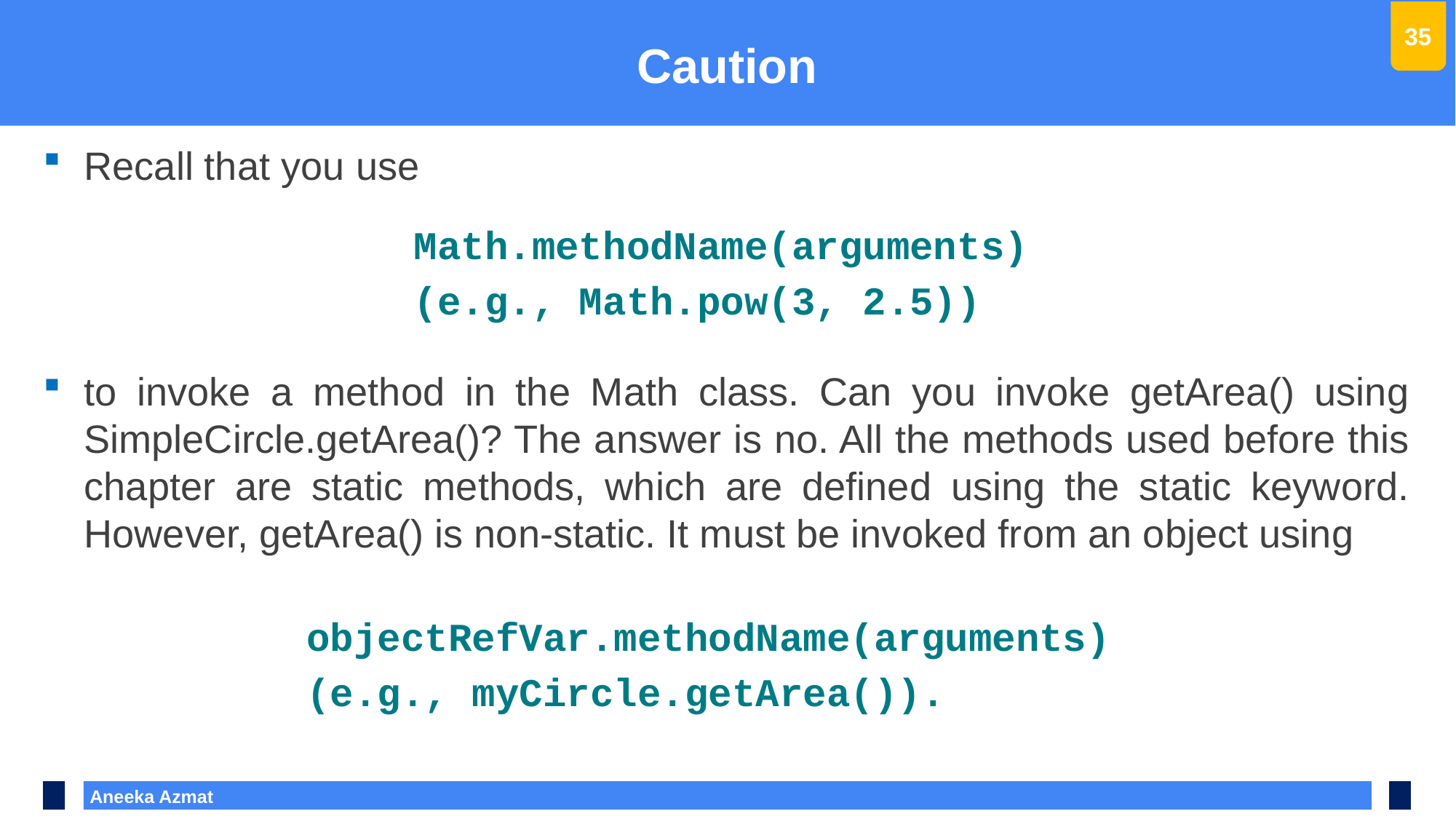

#
Caution

35
Recall that you use

to invoke a method in the Math class. Can you invoke getArea() using SimpleCircle.getArea()? The answer is no. All the methods used before this chapter are static methods, which are defined using the static keyword. However, getArea() is non-static. It must be invoked from an object using

Math.methodName(arguments)
(e.g., Math.pow(3, 2.5))
objectRefVar.methodName(arguments)
(e.g., myCircle.getArea()).
 Aneeka Azmat